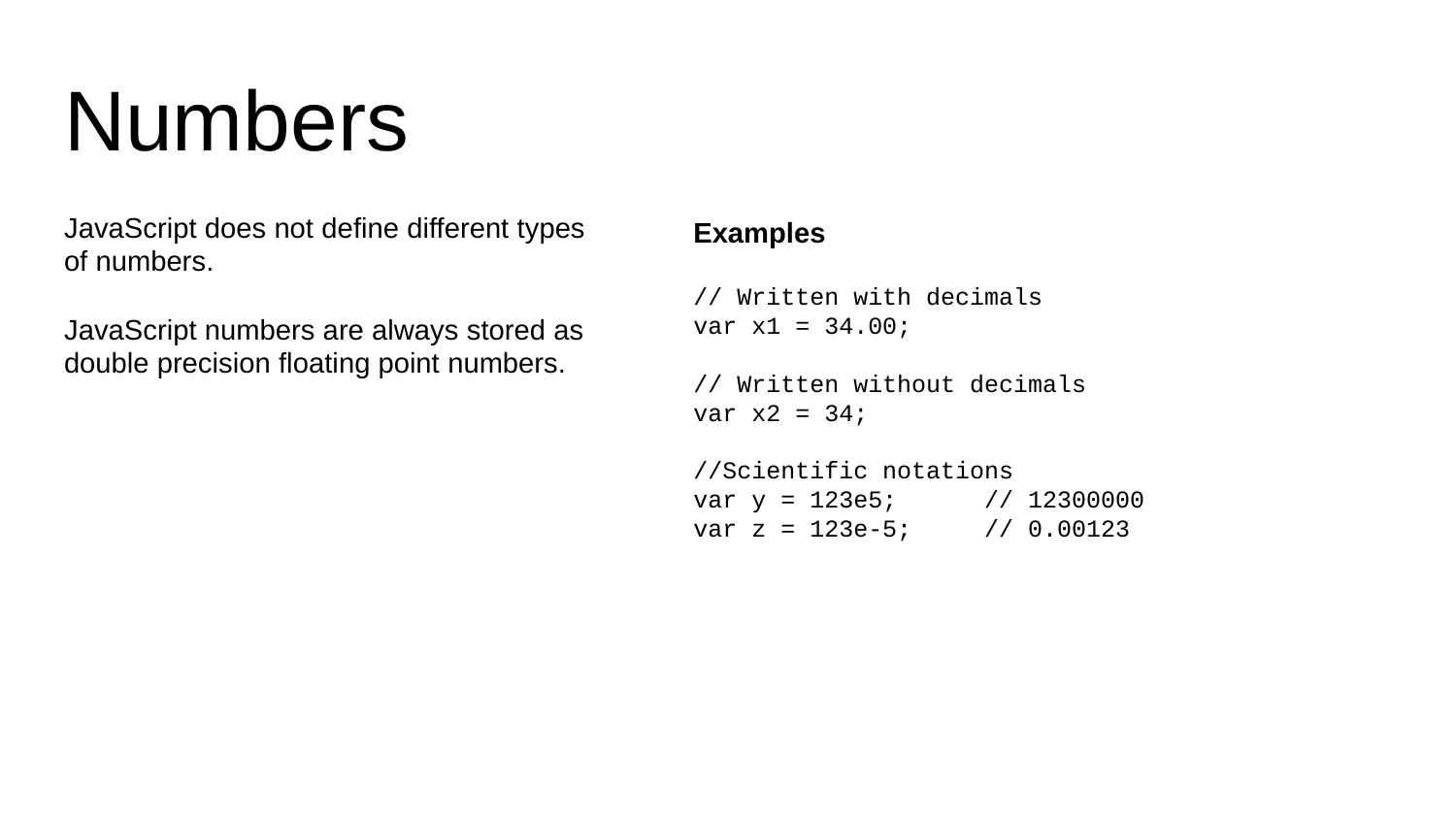

Numbers
JavaScript does not define different types of numbers.

JavaScript numbers are always stored as double precision floating point numbers.
Examples
// Written with decimals
var x1 = 34.00;

// Written without decimals
var x2 = 34;

//Scientific notations
var y = 123e5;      // 12300000
var z = 123e-5;     // 0.00123